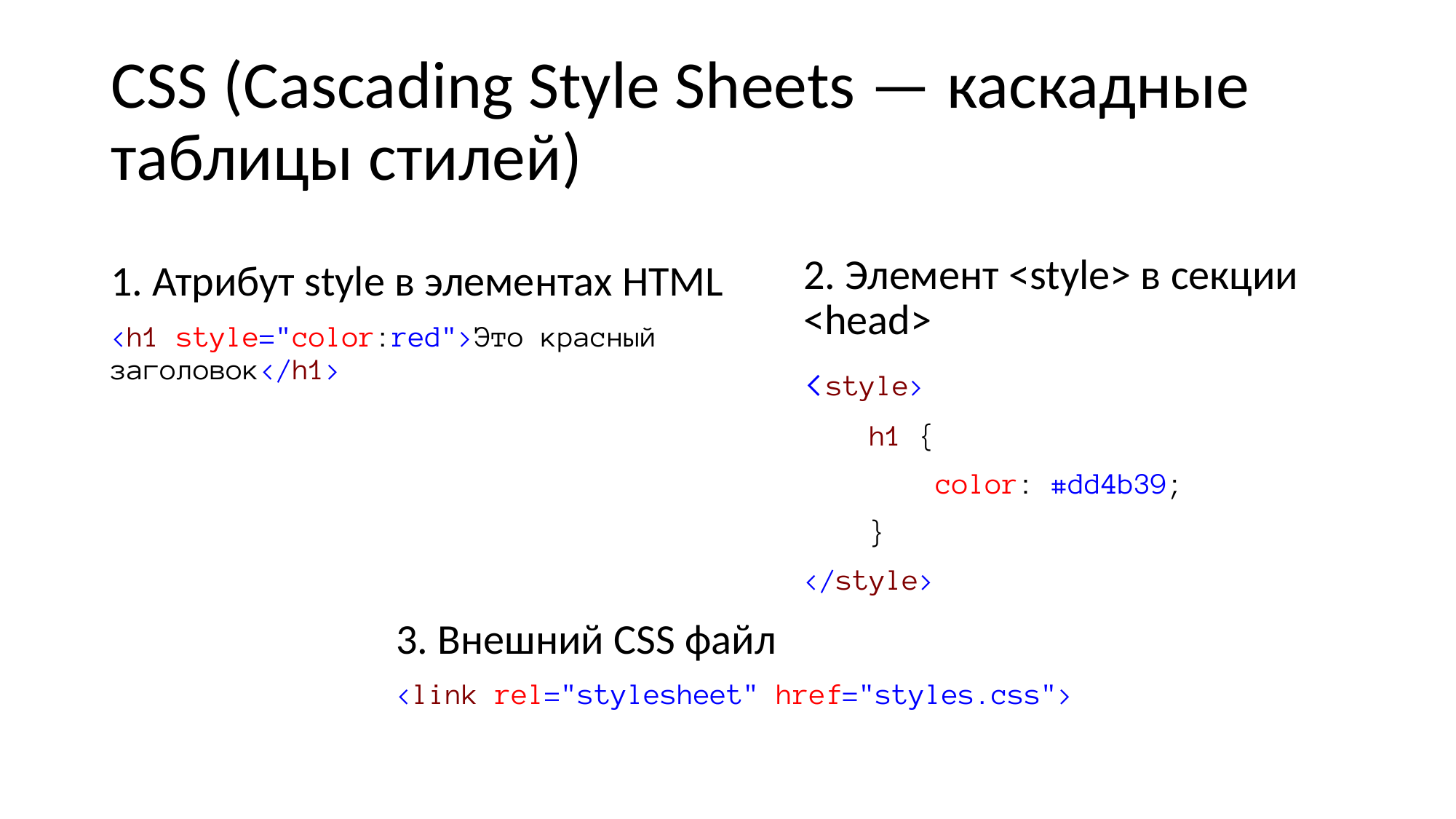

# CSS (Cascading Style Sheets — каскадные таблицы стилей)
2. Элемент <style> в секции <head>
<style>
    h1 {
        color: #dd4b39;
    }
</style>
1. Атрибут style в элементах HTML
<h1 style="color:red">Это красный заголовок</h1>
3. Внешний CSS файл
<link rel="stylesheet" href="styles.css">